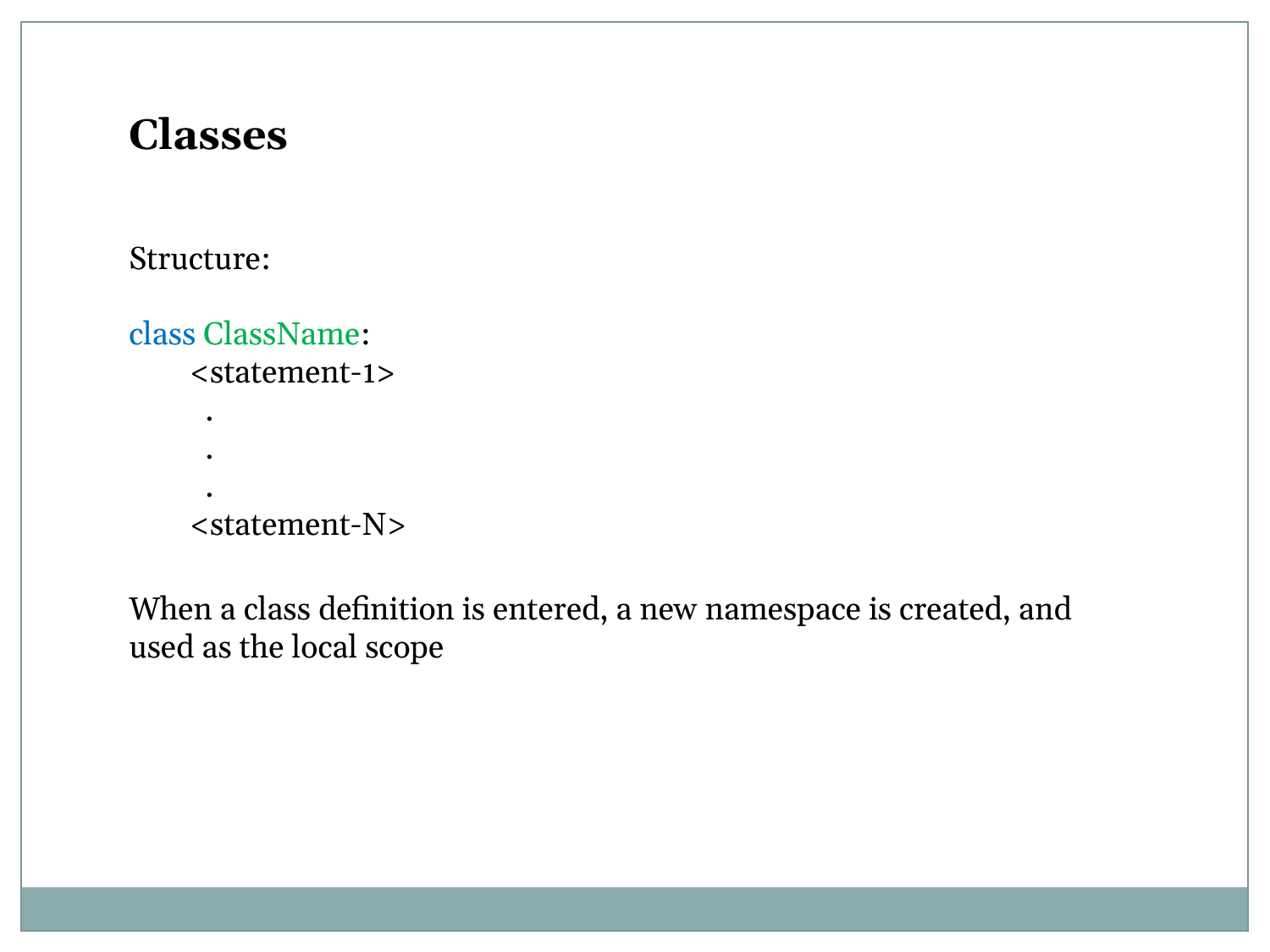

Classes
Structure:
class ClassName:
        <statement-1>
          .
          .
          .
        <statement-N>
When a class definition is entered, a new namespace is created, and used as the local scope